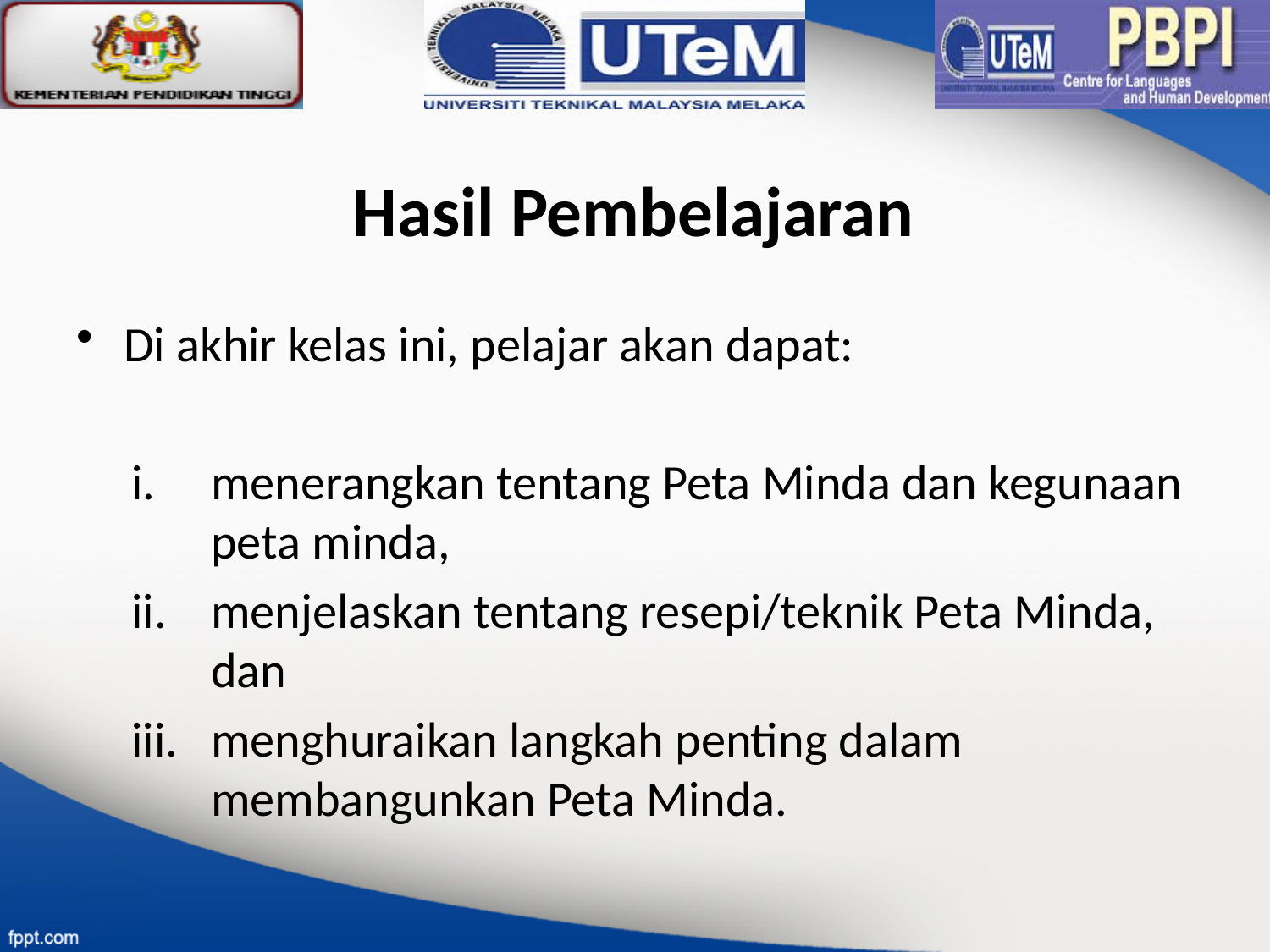

# Hasil Pembelajaran
Di akhir kelas ini, pelajar akan dapat:

menerangkan tentang Peta Minda dan kegunaan peta minda,
menjelaskan tentang resepi/teknik Peta Minda, dan
menghuraikan langkah penting dalam membangunkan Peta Minda.